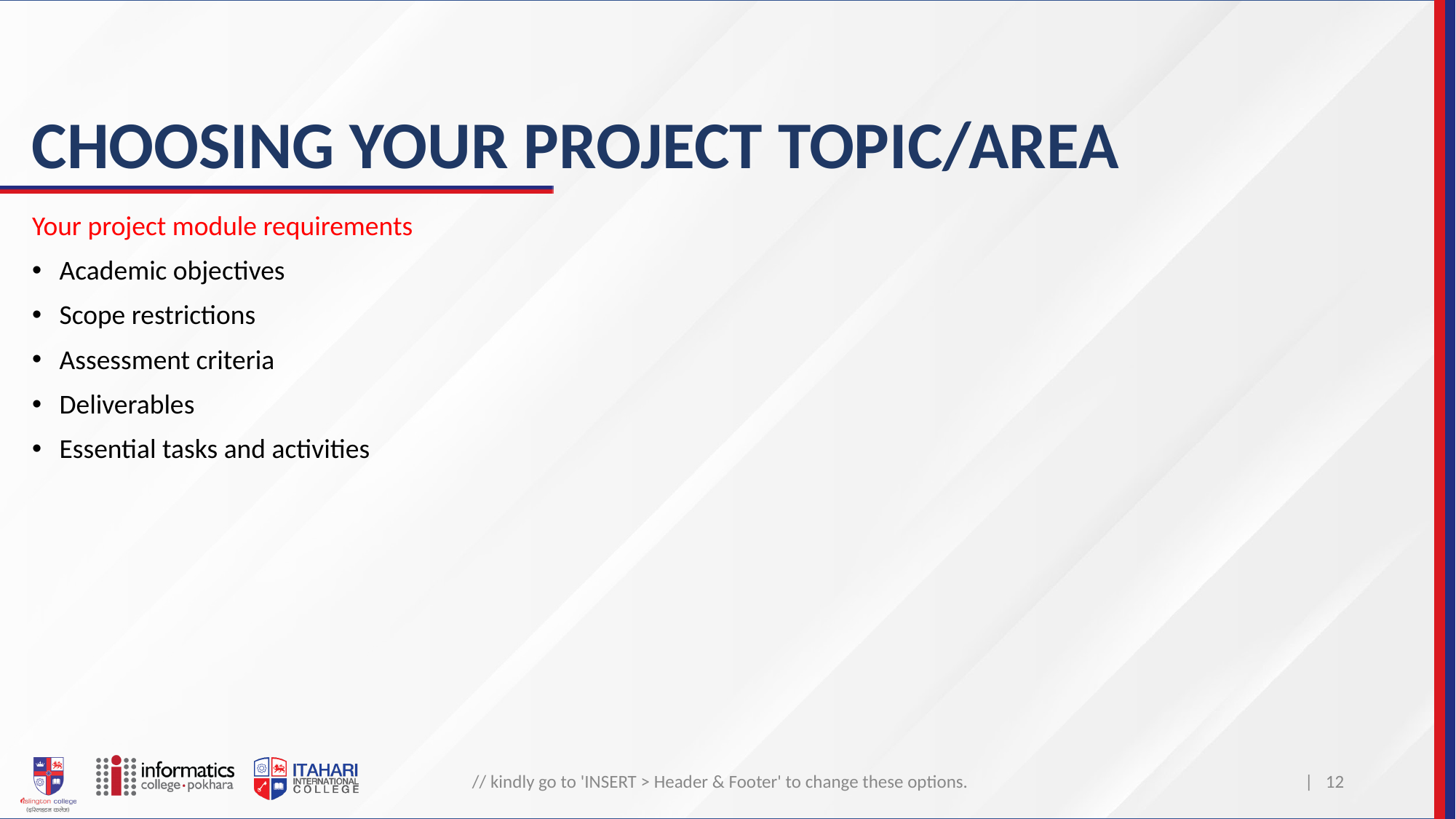

# CHOOSING YOUR PROJECT TOPIC/AREA
Your project module requirements
Academic objectives
Scope restrictions
Assessment criteria
Deliverables
Essential tasks and activities

// kindly go to 'INSERT > Header & Footer' to change these options.
|   12